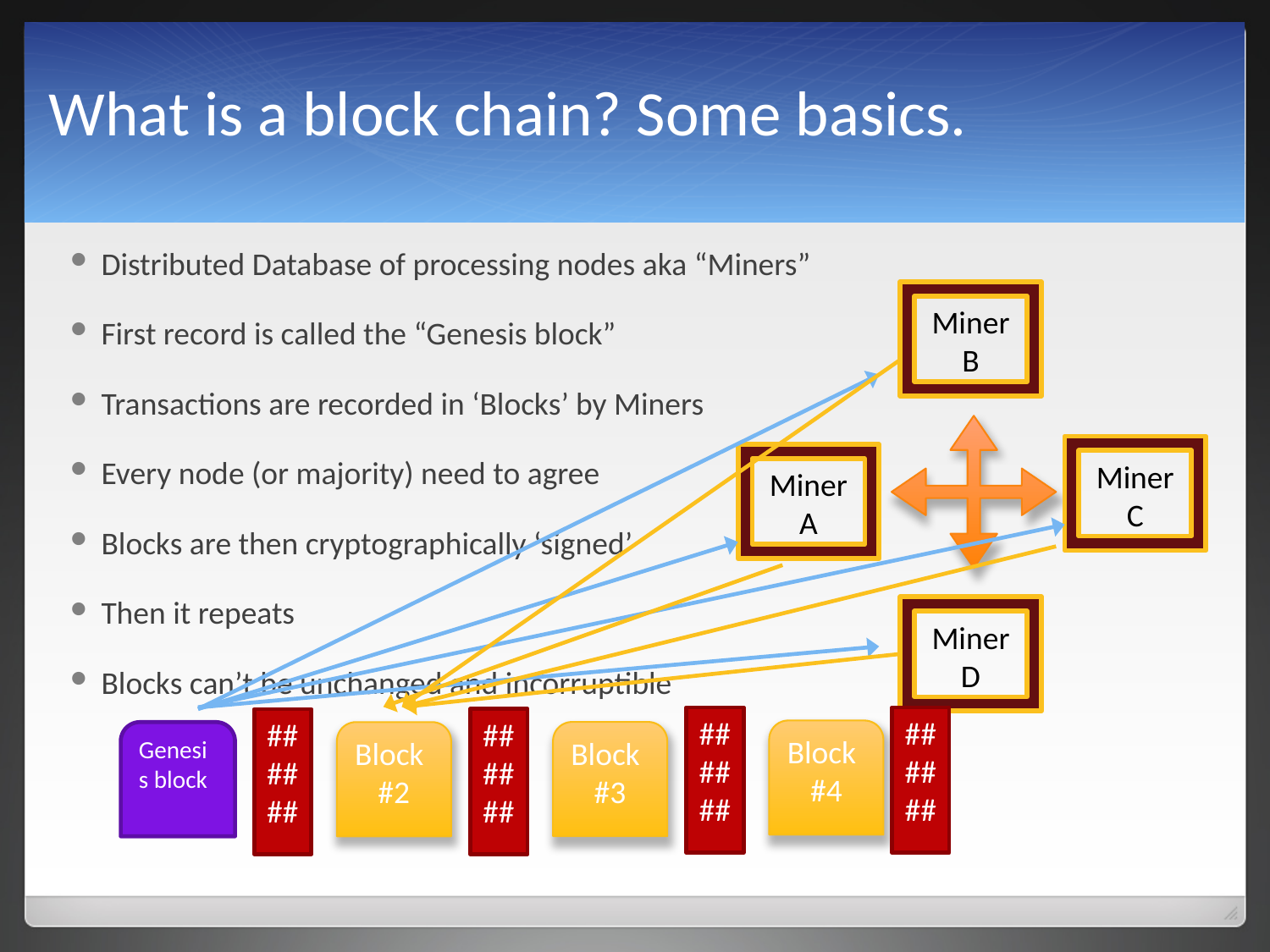

# What is a block chain? Some basics.
Distributed Database of processing nodes aka “Miners”
First record is called the “Genesis block”
Transactions are recorded in ‘Blocks’ by Miners
Every node (or majority) need to agree
Blocks are then cryptographically ‘signed’
Then it repeats
Blocks can’t be unchanged and incorruptible

Miner B
Miner C
Miner A
Miner D

######
######
######
######
Block
#4
Block
#3
Genesis block
Block
#2